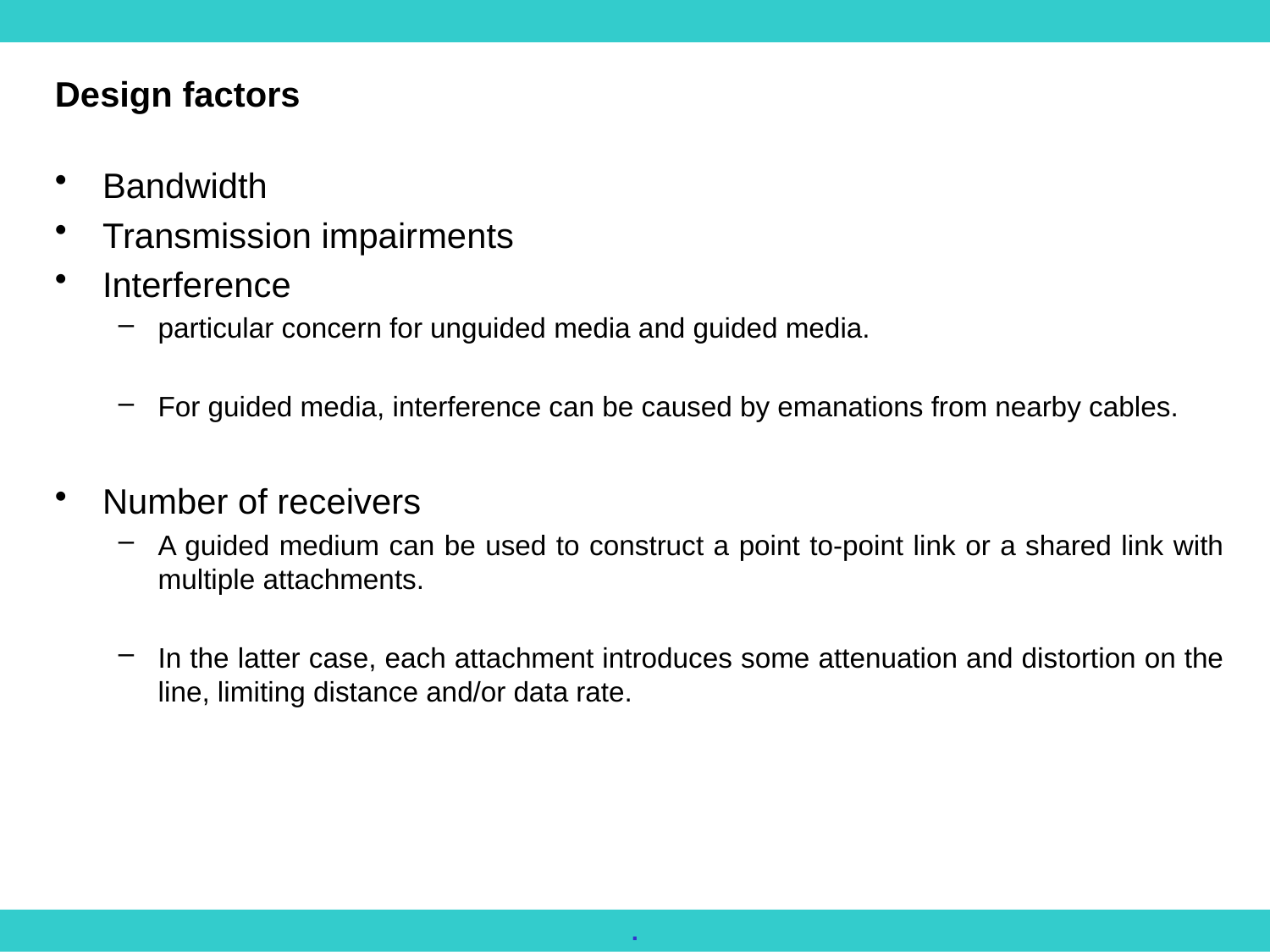

Design factors

Bandwidth
Transmission impairments
Interference
particular concern for unguided media and guided media.

For guided media, interference can be caused by emanations from nearby cables.

Number of receivers
A guided medium can be used to construct a point to-point link or a shared link with multiple attachments.

In the latter case, each attachment introduces some attenuation and distortion on the line, limiting distance and/or data rate.

.